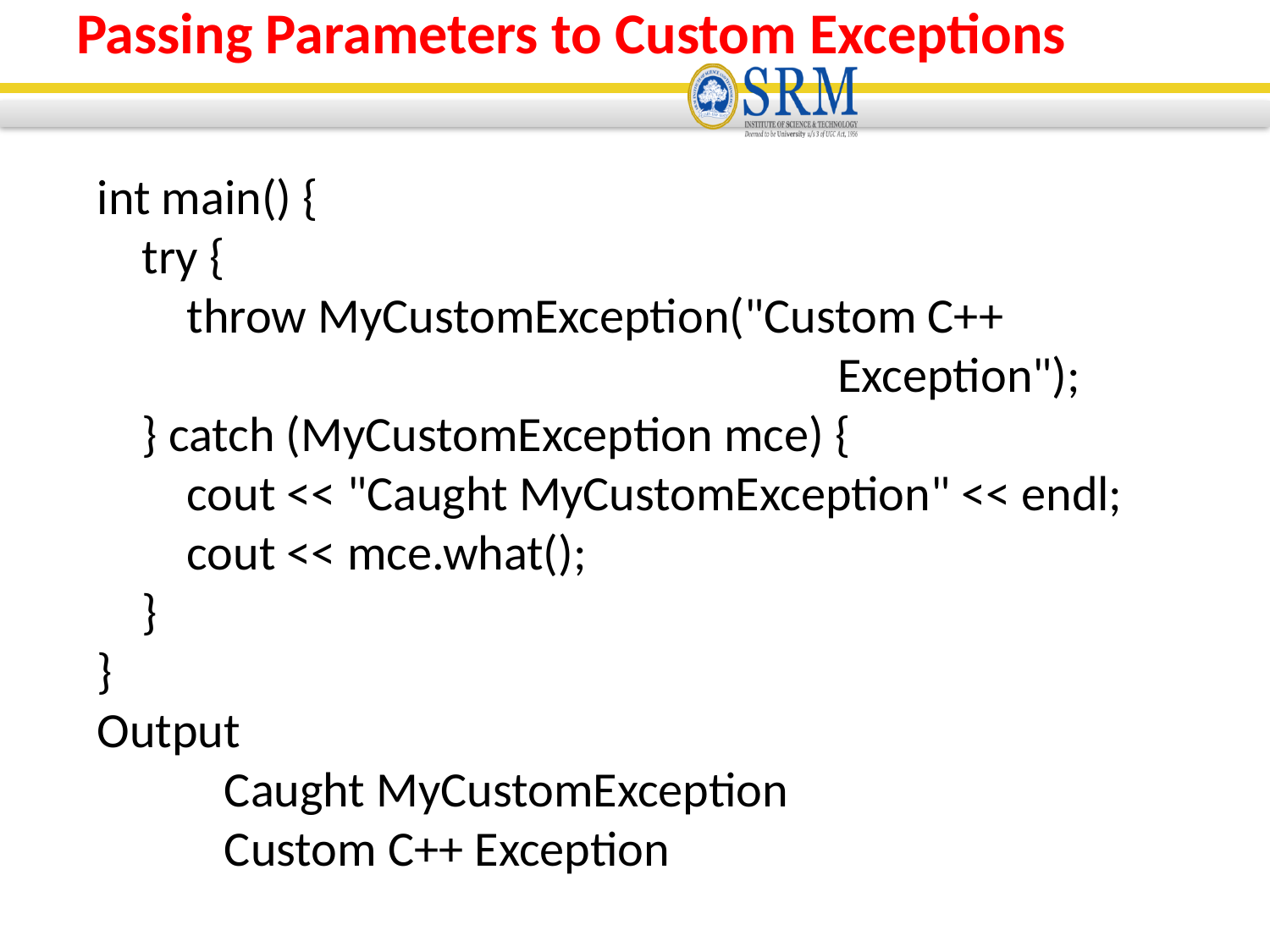

Passing Parameters to Custom Exceptions
int main() {
    try {
        throw MyCustomException("Custom C++
                                                                  Exception");
    } catch (MyCustomException mce) {
        cout << "Caught MyCustomException" << endl;
        cout << mce.what();
    }
}
Output
	Caught MyCustomException
	Custom C++ Exception